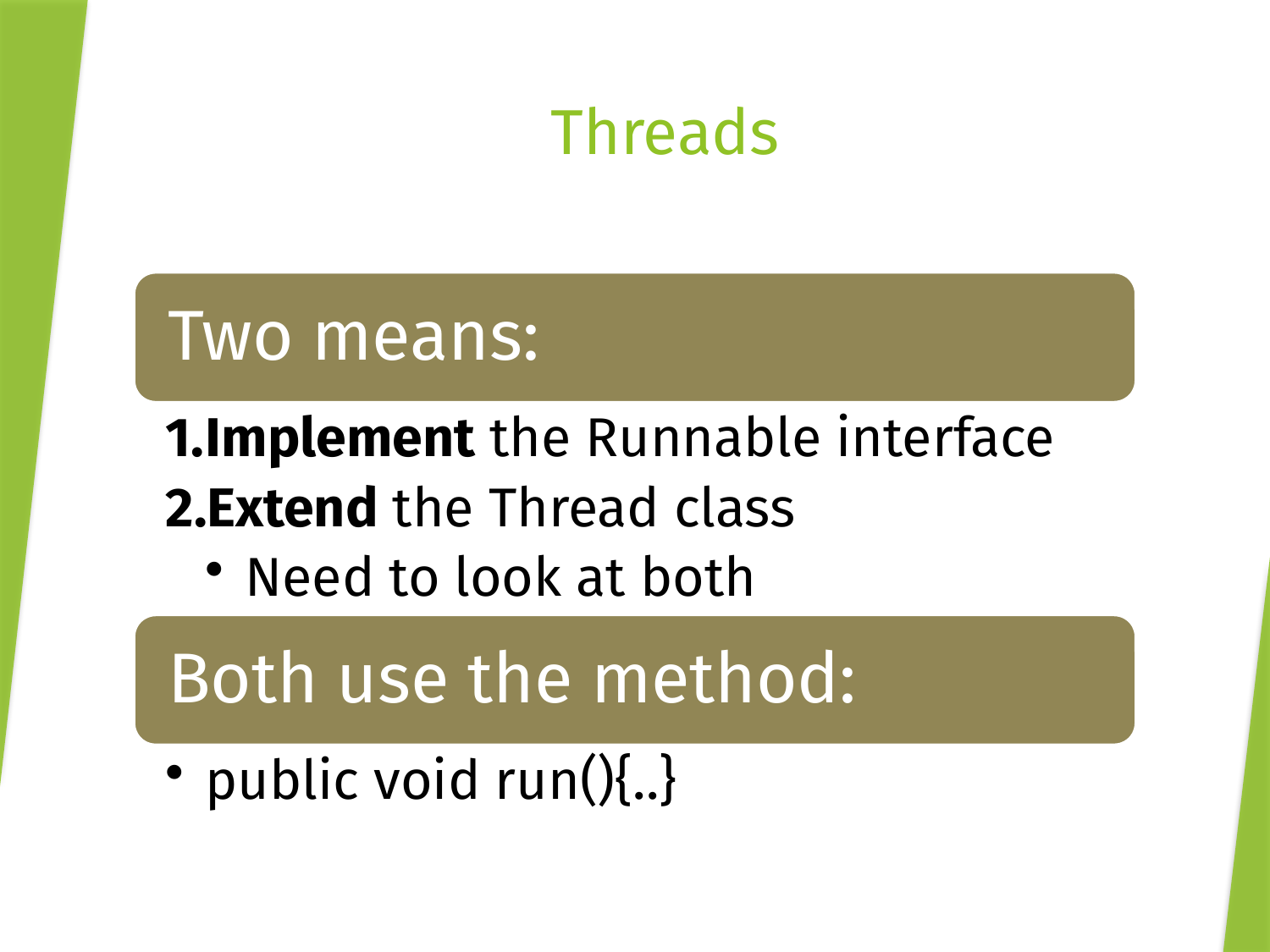

# Threads
Two means:
Implement the Runnable interface
Extend the Thread class
Need to look at both
Both use the method:
public void run(){..}